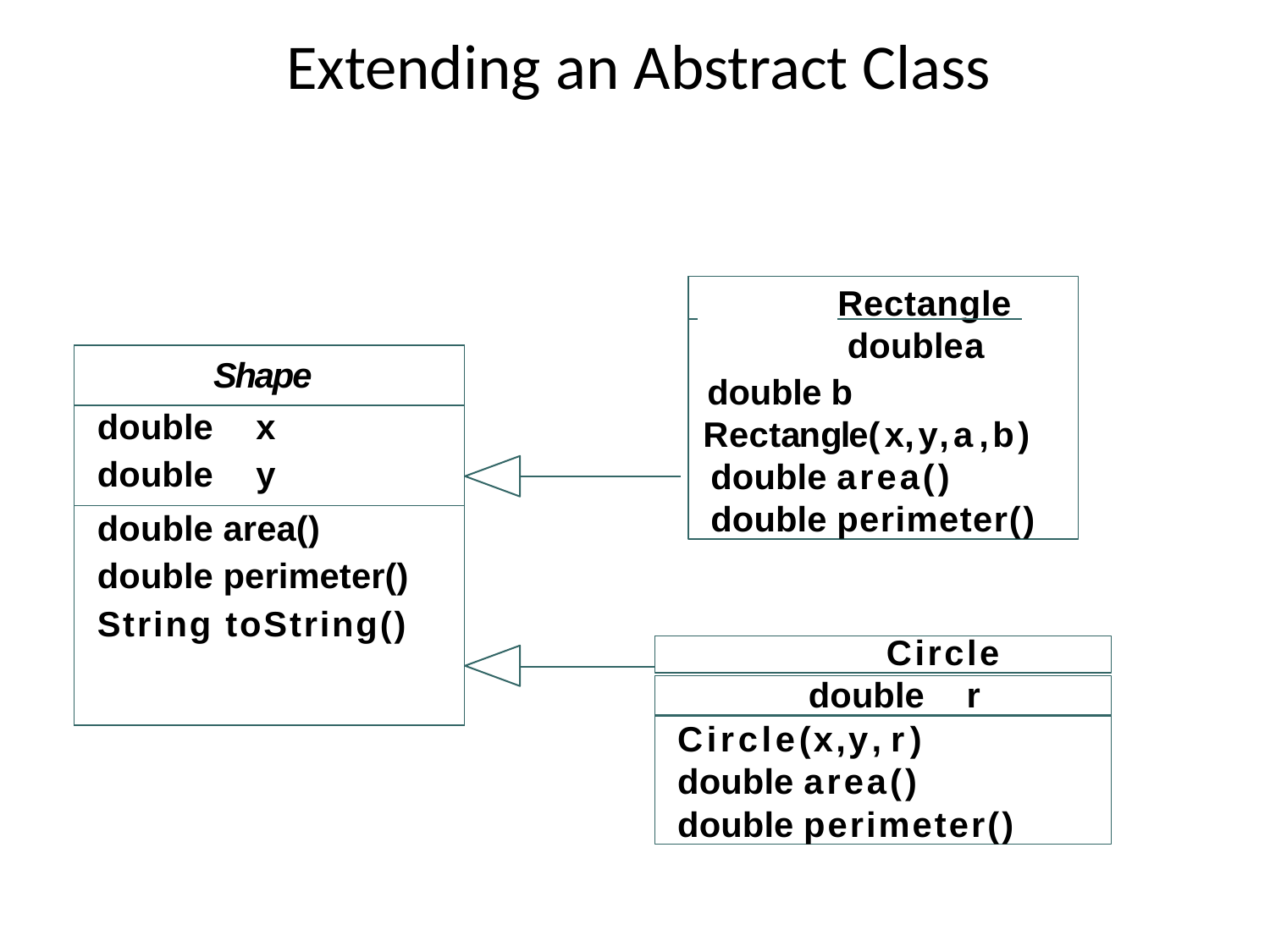

# Extending an Abstract Class
 		Rectangle 	 double	a
  double b
 Rectangle(x,y,a,b)  double area()  double perimeter()
| Shape |
| --- |
| double x double y |
| double area() double perimeter() String toString() |

Circle

double	r
Circle(x,y,r)
double area()
double perimeter()